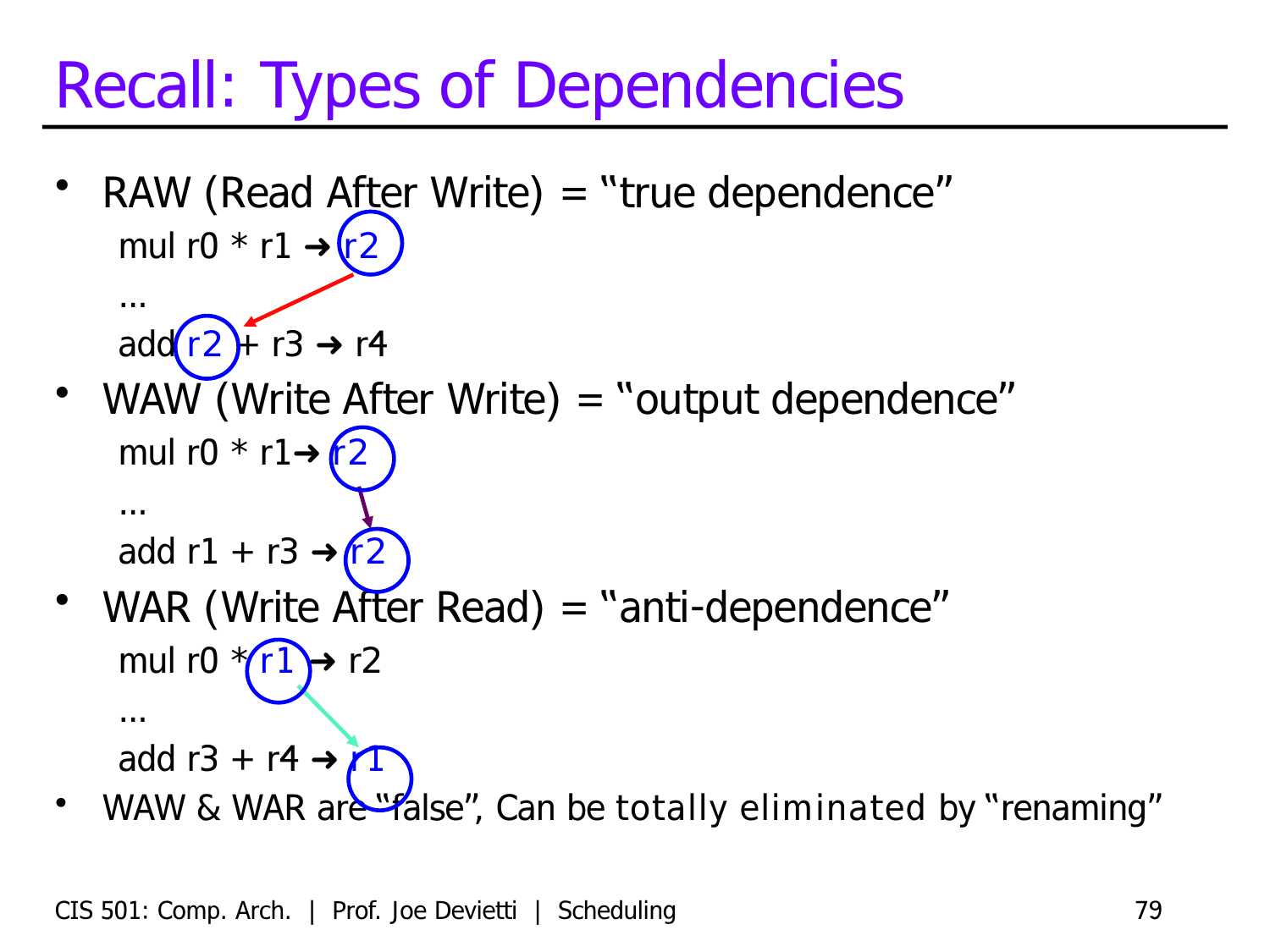

# Recall: Types of Dependencies
RAW (Read After Write) = “true dependence”
mul r0 * r1 ➜ r2
…
add r2 + r3 ➜ r4
WAW (Write After Write) = “output dependence”
mul r0 * r1➜ r2
…
add r1 + r3 ➜ r2
WAR (Write After Read) = “anti-dependence”
mul r0 * r1 ➜ r2
…
add r3 + r4 ➜ r1
WAW & WAR are “false”, Can be totally eliminated by “renaming”

CIS 501: Comp. Arch.  |  Prof. Joe Devietti  |  Scheduling
79